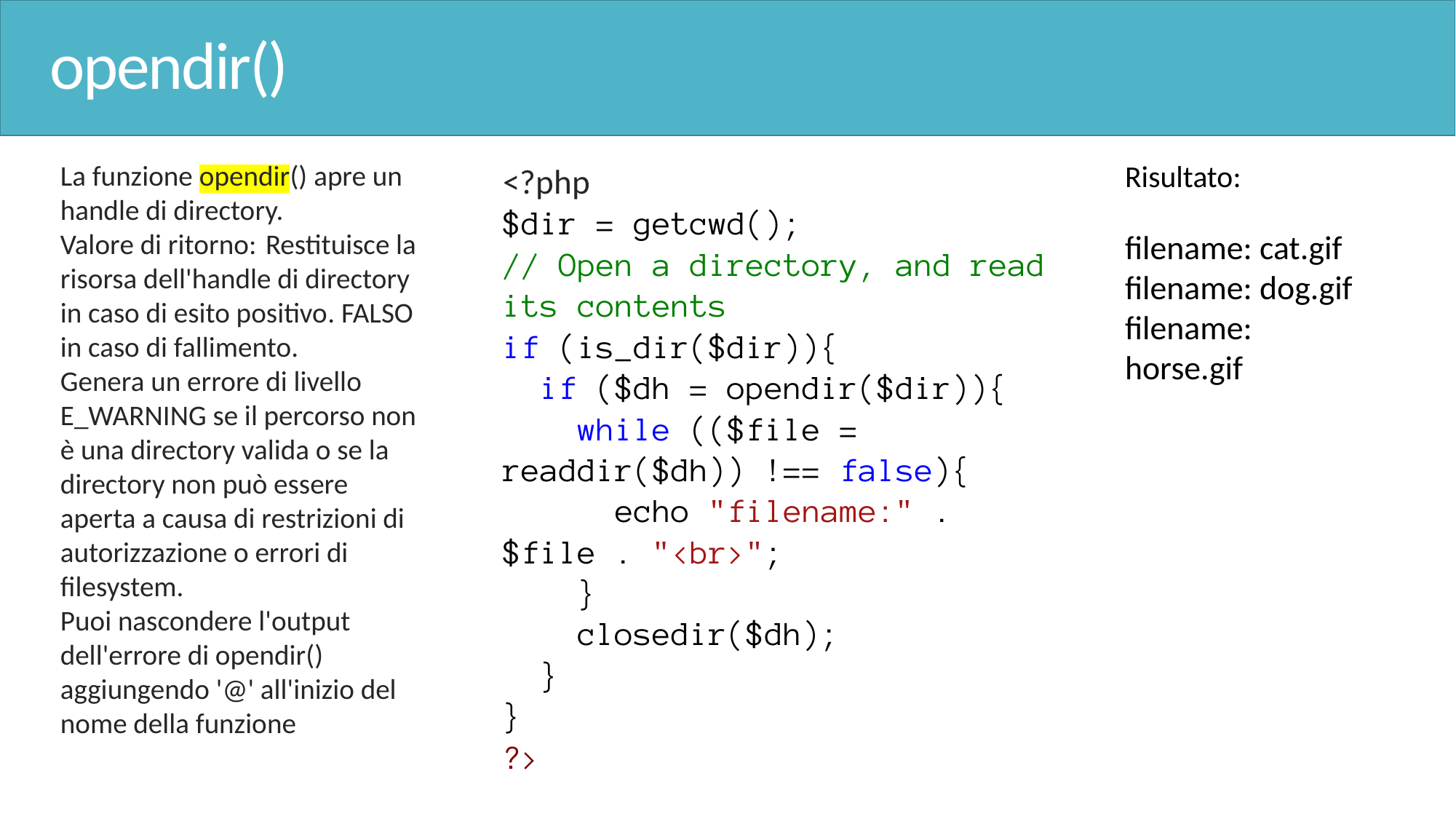

# opendir()
La funzione opendir() apre un handle di directory.
Valore di ritorno:	Restituisce la risorsa dell'handle di directory in caso di esito positivo. FALSO in caso di fallimento.
Genera un errore di livello E_WARNING se il percorso non è una directory valida o se la directory non può essere aperta a causa di restrizioni di autorizzazione o errori di filesystem.
Puoi nascondere l'output dell'errore di opendir() aggiungendo '@' all'inizio del nome della funzione
Risultato:

filename: cat.gif
filename: dog.gif
filename: horse.gif
<?php
$dir = getcwd();
// Open a directory, and read its contents
if (is_dir($dir)){
  if ($dh = opendir($dir)){
    while (($file = readdir($dh)) !== false){
      echo "filename:" . $file . "<br>";
    }
    closedir($dh);
  }
}
?>